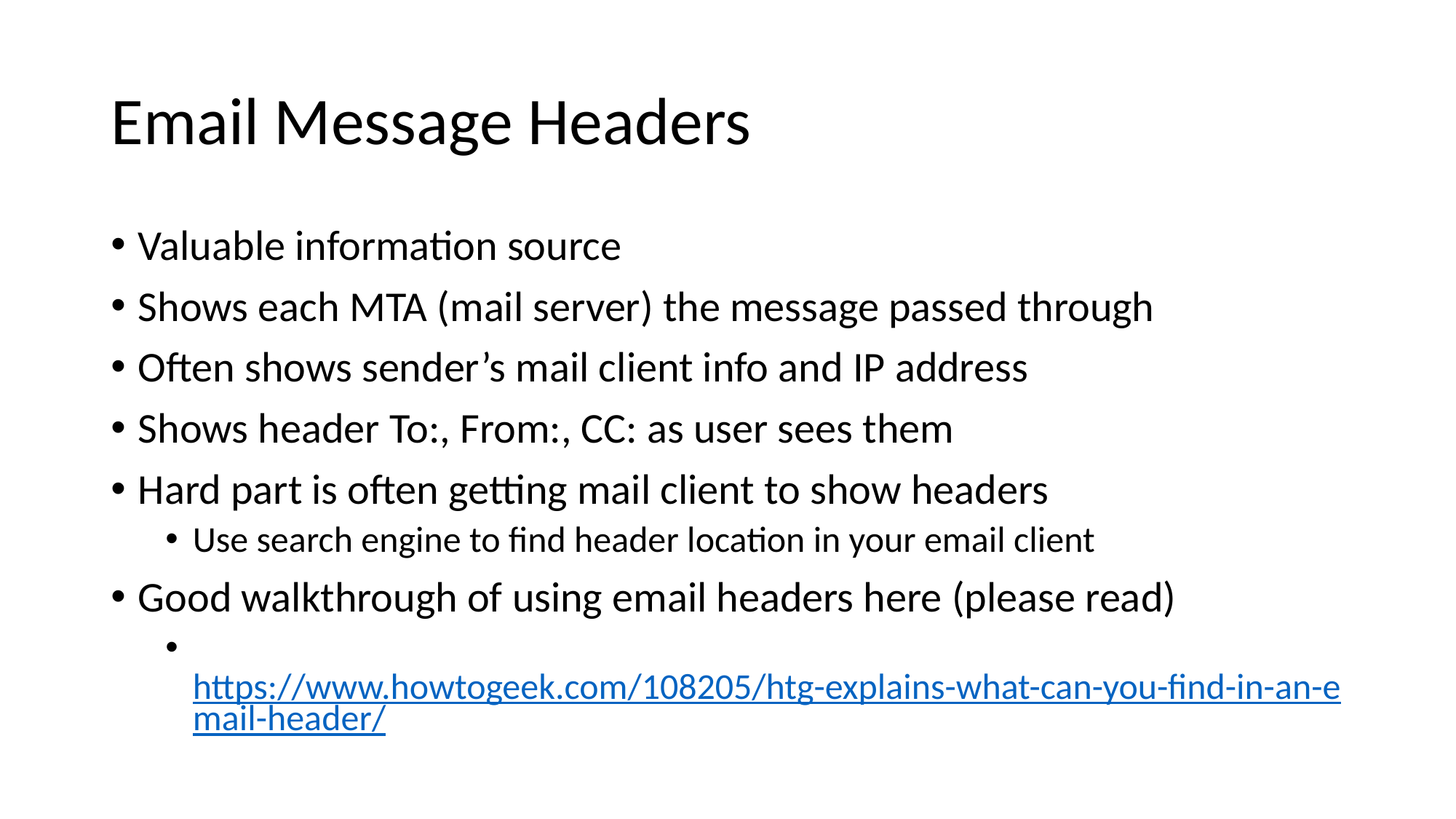

# Email Message Headers
Valuable information source
Shows each MTA (mail server) the message passed through
Often shows sender’s mail client info and IP address
Shows header To:, From:, CC: as user sees them
Hard part is often getting mail client to show headers
Use search engine to find header location in your email client
Good walkthrough of using email headers here (please read)
 https://www.howtogeek.com/108205/htg-explains-what-can-you-find-in-an-email-header/